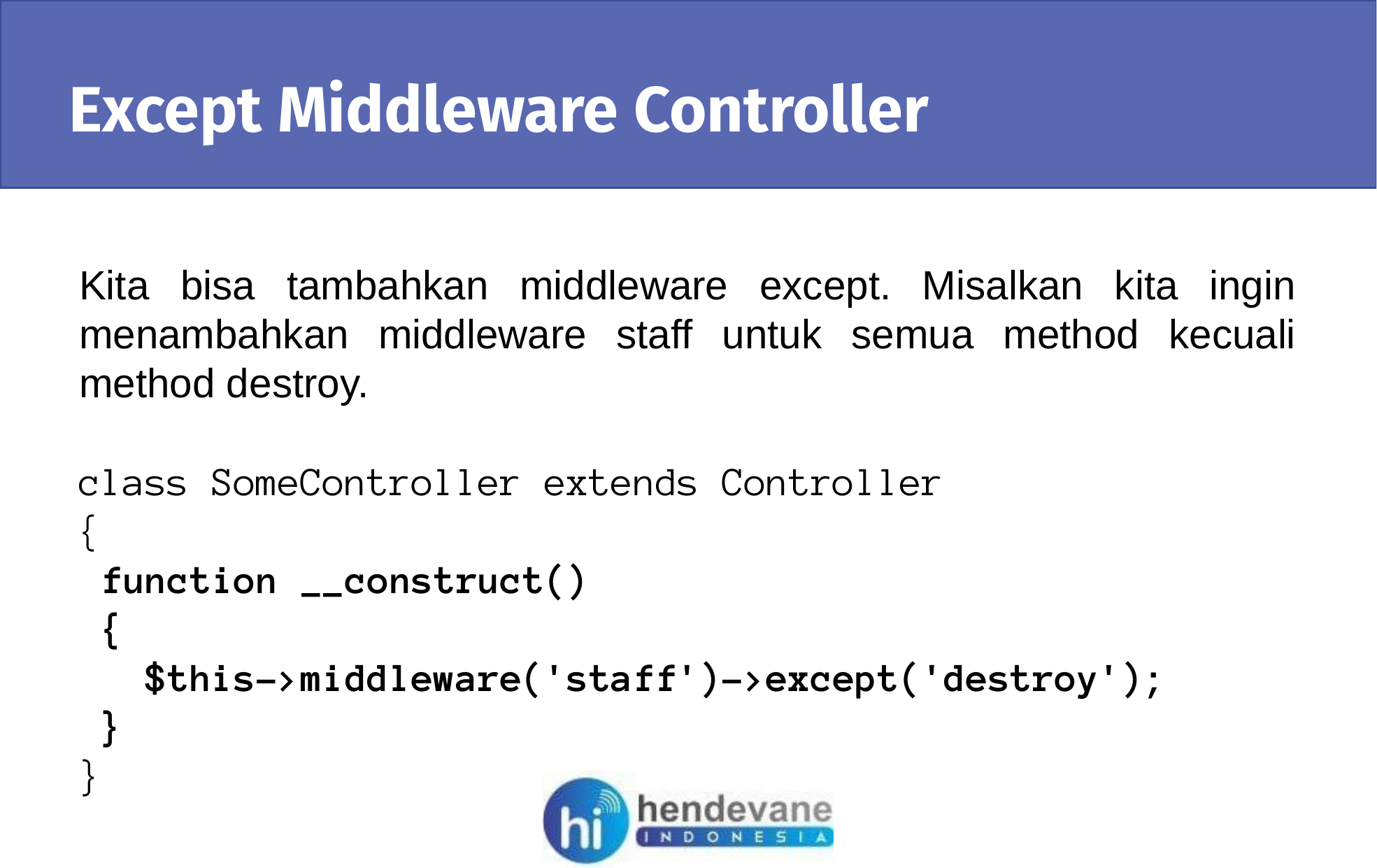

Except Middleware Controller
Kita bisa tambahkan middleware except. Misalkan kita ingin menambahkan middleware staff untuk semua method kecuali method destroy.

class SomeController extends Controller
{
  function __construct()
 {
   $this->middleware('staff')->except('destroy');
 }
}